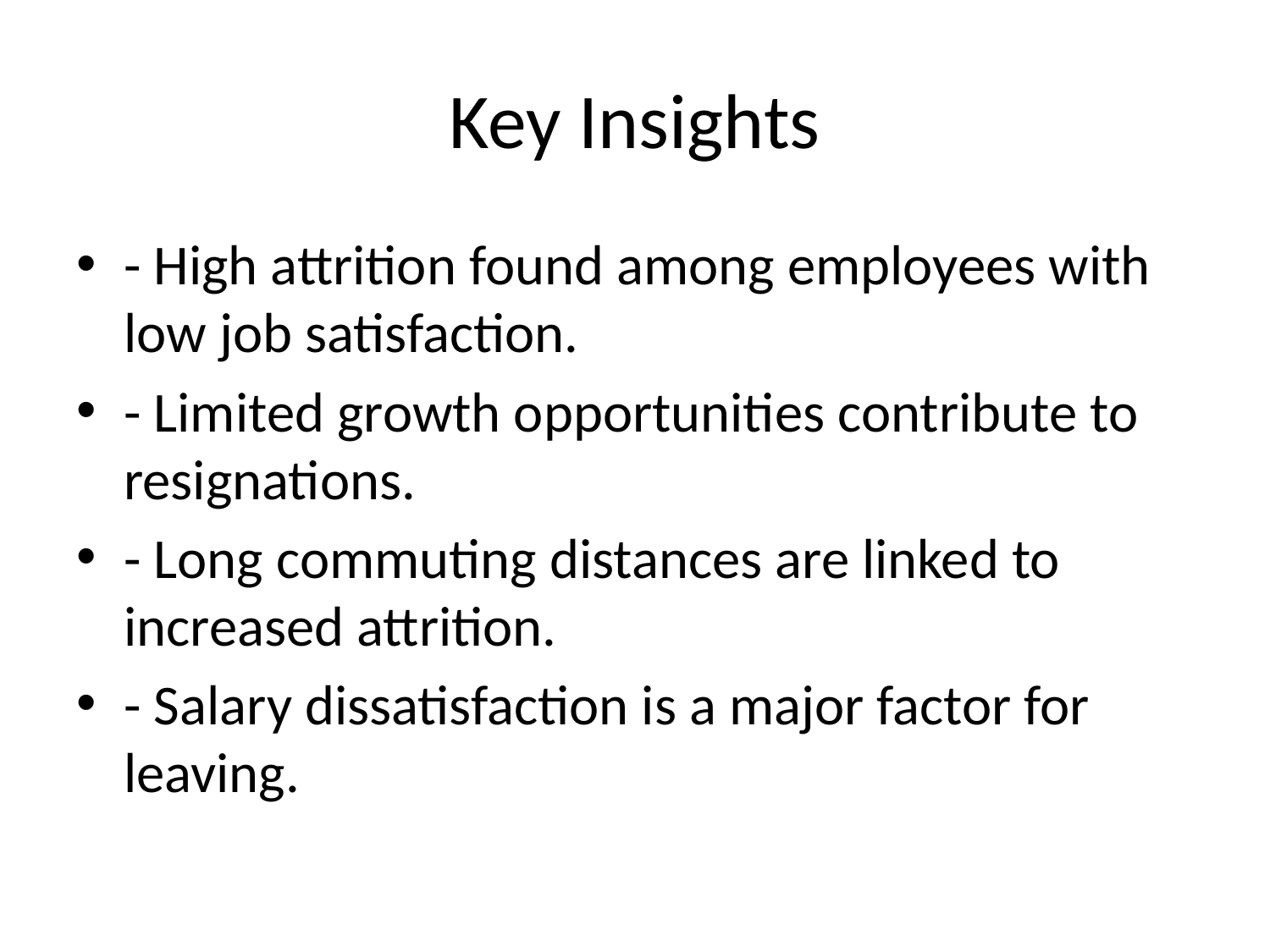

# Key Insights
- High attrition found among employees with low job satisfaction.
- Limited growth opportunities contribute to resignations.
- Long commuting distances are linked to increased attrition.
- Salary dissatisfaction is a major factor for leaving.